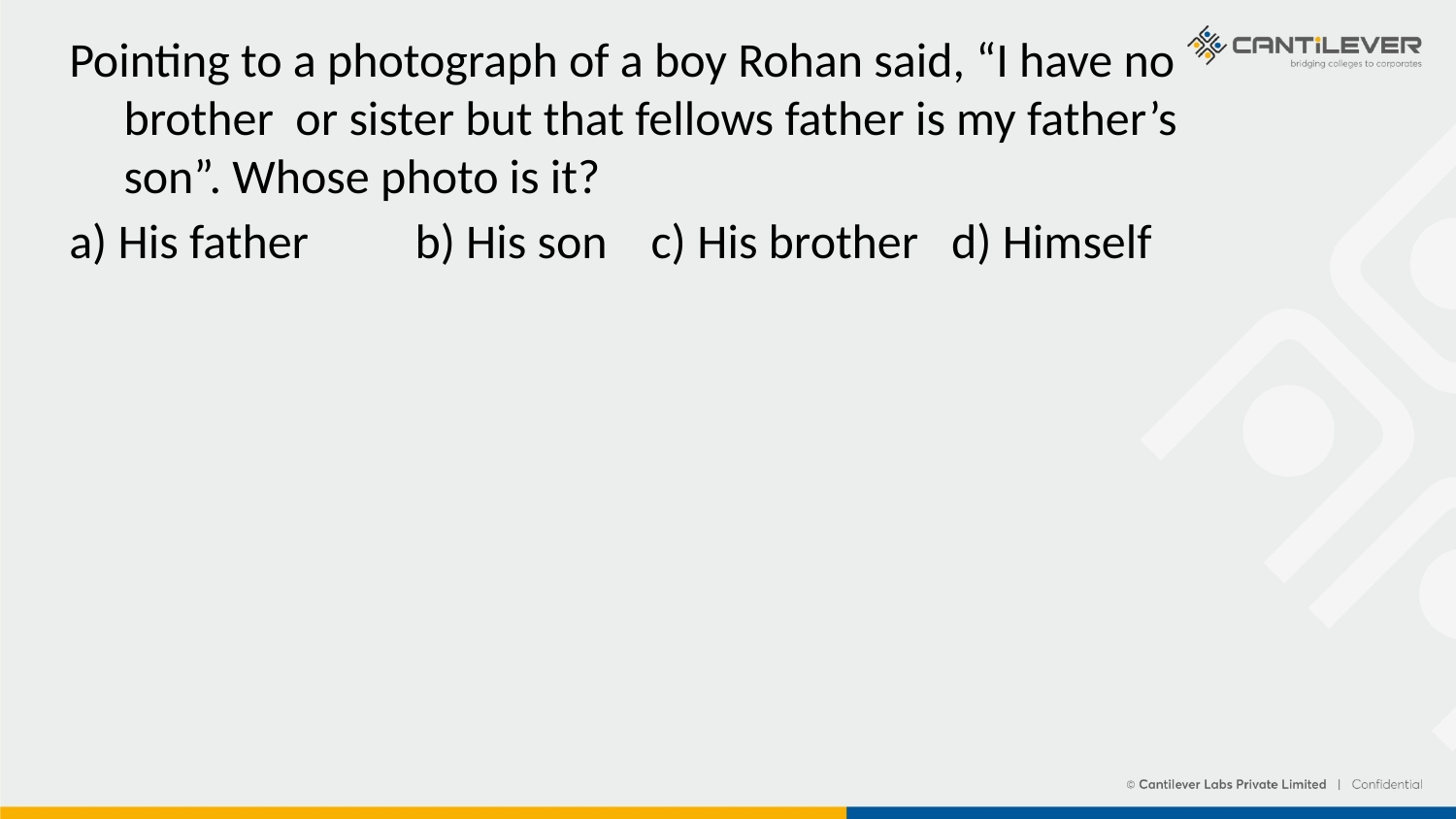

Pointing to a photograph of a boy Rohan said, “I have no brother  or sister but that fellows father is my father’s son”. Whose photo is it?
a) His father	b) His son    c) His brother   d) Himself